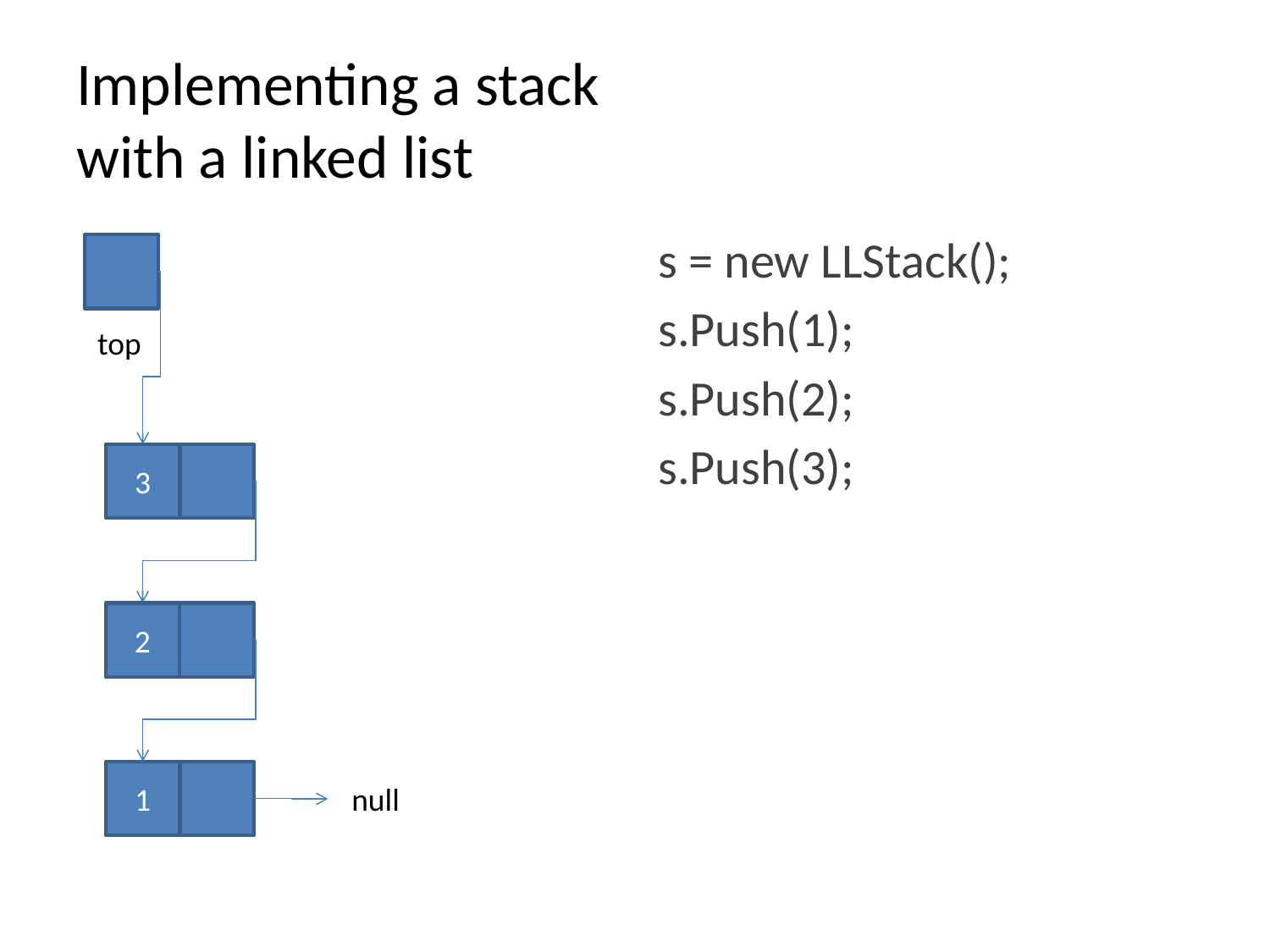

# Implementing a stack with a linked list
s = new LLStack();
s.Push(1);
s.Push(2);
s.Push(3);

top
3

2

1

null